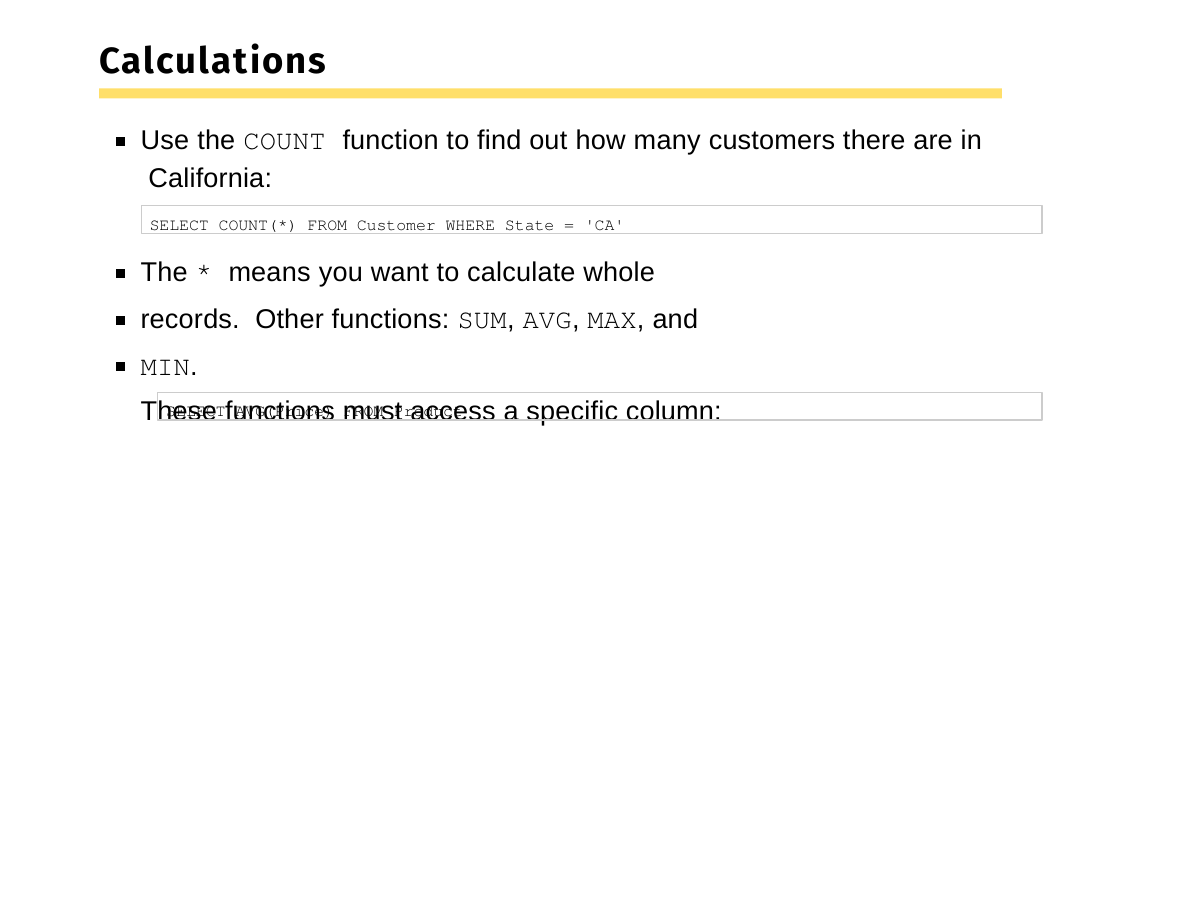

# Calculations
Use the COUNT function to find out how many customers there are in  California:

SELECT COUNT(*) FROM Customer WHERE State = 'CA'
The * means you want to calculate whole records.  Other functions: SUM, AVG, MAX, and MIN.
These functions must access a specific column:

SELECT AVG(Price) FROM Product